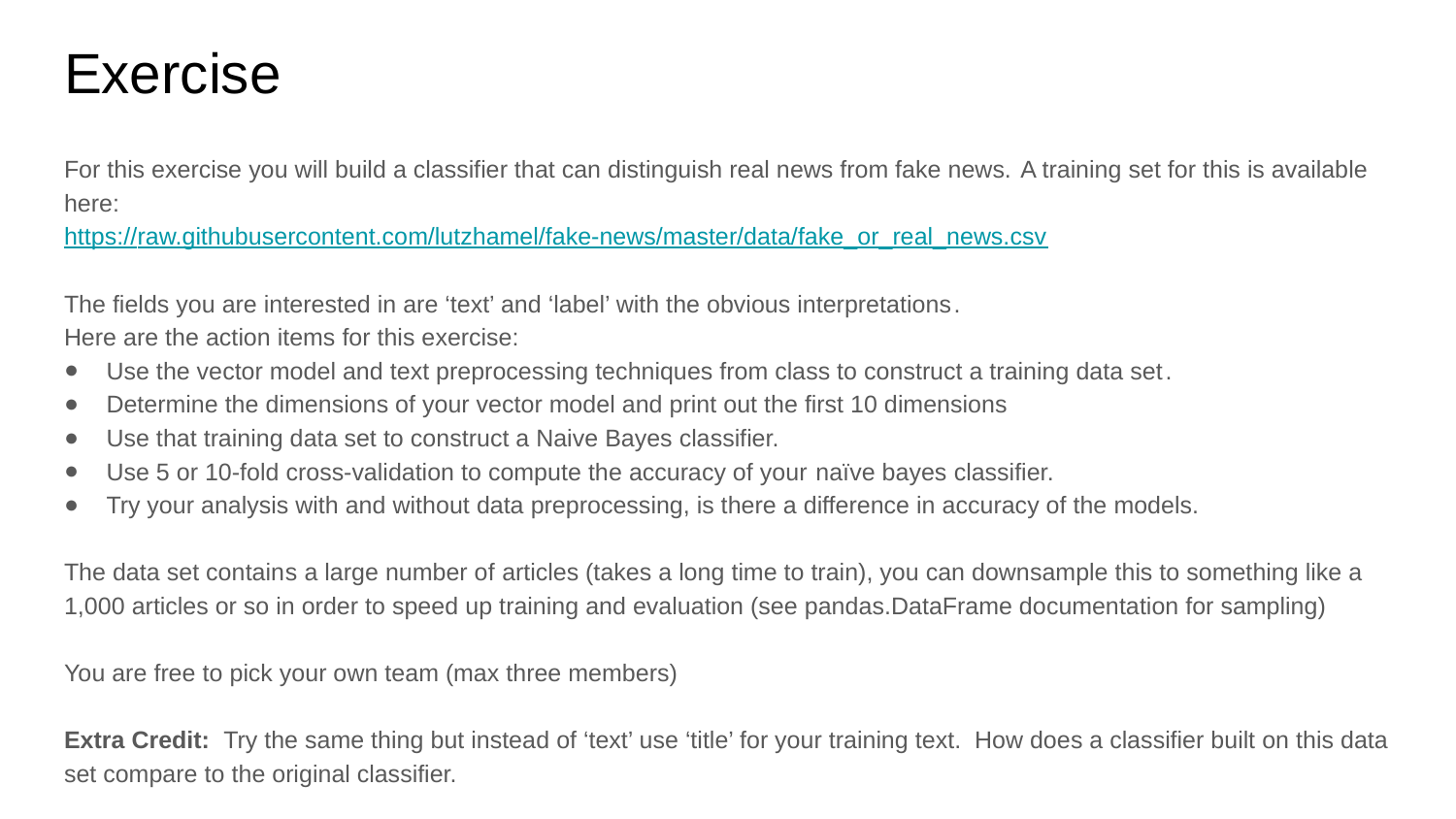

# Exercise
For this exercise you will build a classifier that can distinguish real news from fake news. A training set for this is available here:
https://raw.githubusercontent.com/lutzhamel/fake-news/master/data/fake_or_real_news.csv

The fields you are interested in are ‘text’ and ‘label’ with the obvious interpretations.
Here are the action items for this exercise:
Use the vector model and text preprocessing techniques from class to construct a training data set.
Determine the dimensions of your vector model and print out the first 10 dimensions
Use that training data set to construct a Naive Bayes classifier.
Use 5 or 10-fold cross-validation to compute the accuracy of your naïve bayes classifier.
Try your analysis with and without data preprocessing, is there a difference in accuracy of the models.

The data set contains a large number of articles (takes a long time to train), you can downsample this to something like a 1,000 articles or so in order to speed up training and evaluation (see pandas.DataFrame documentation for sampling)

You are free to pick your own team (max three members)

Extra Credit:  Try the same thing but instead of ‘text’ use ‘title’ for your training text.  How does a classifier built on this data set compare to the original classifier.